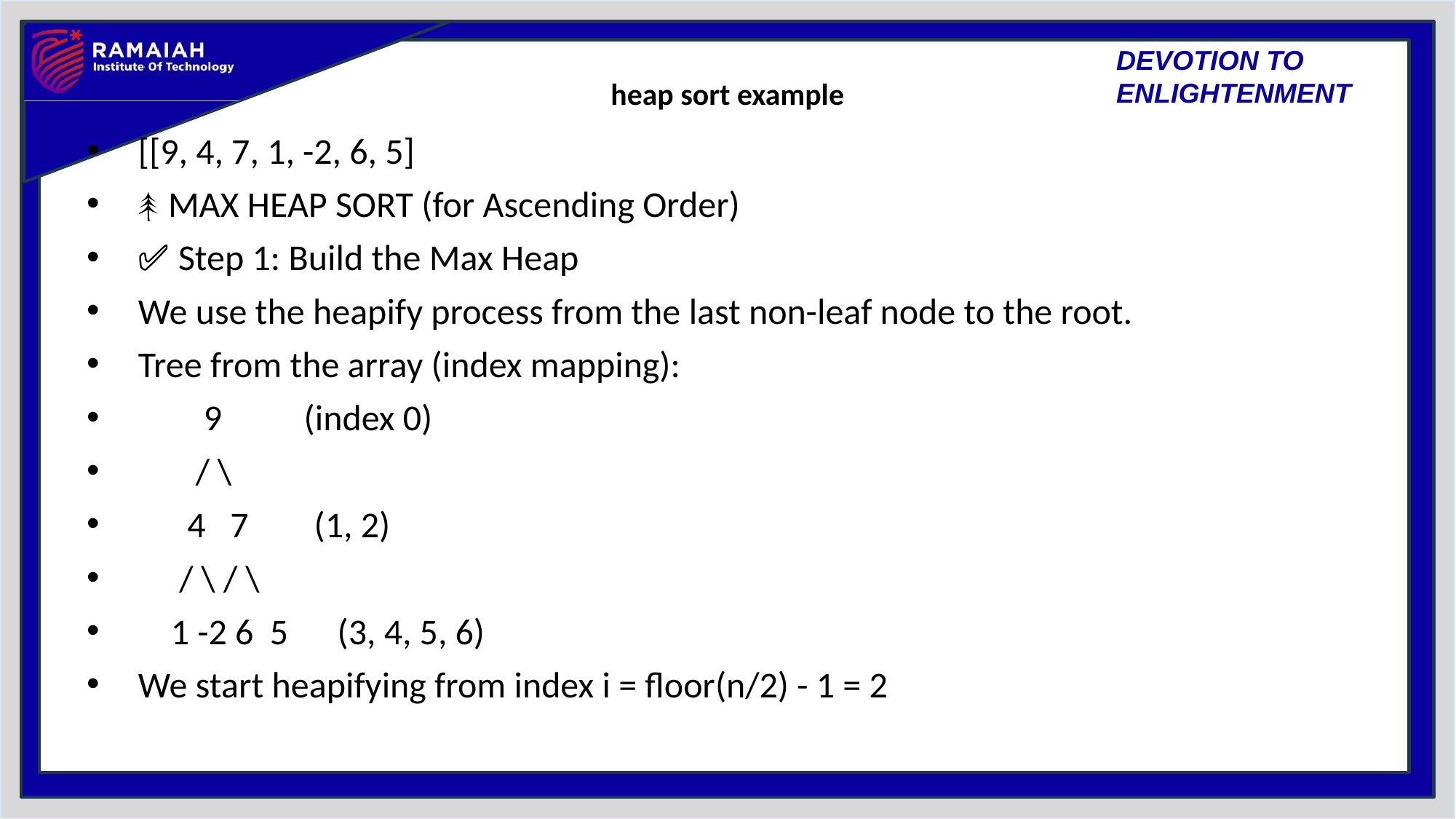

# heap sort example
[[9, 4, 7, 1, -2, 6, 5]
🌲 MAX HEAP SORT (for Ascending Order)
✅ Step 1: Build the Max Heap
We use the heapify process from the last non-leaf node to the root.
Tree from the array (index mapping):
        9          (index 0)
       / \
      4   7        (1, 2)
     / \ / \
    1 -2 6  5      (3, 4, 5, 6)
We start heapifying from index i = floor(n/2) - 1 = 2